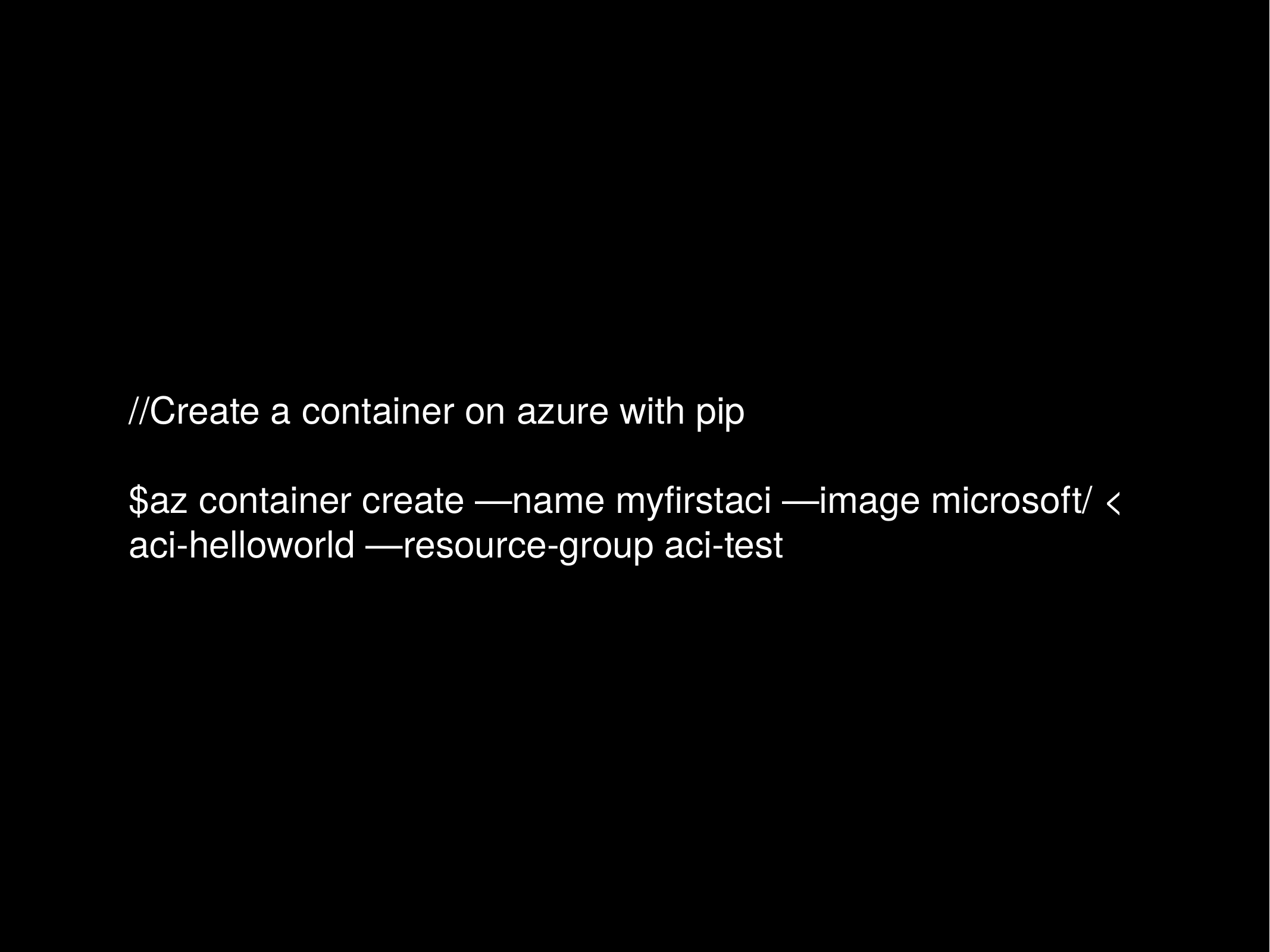

# //Create a container on azure with pip

$az container create —name myfirstaci —image microsoft/ < aci-helloworld —resource-group aci-test